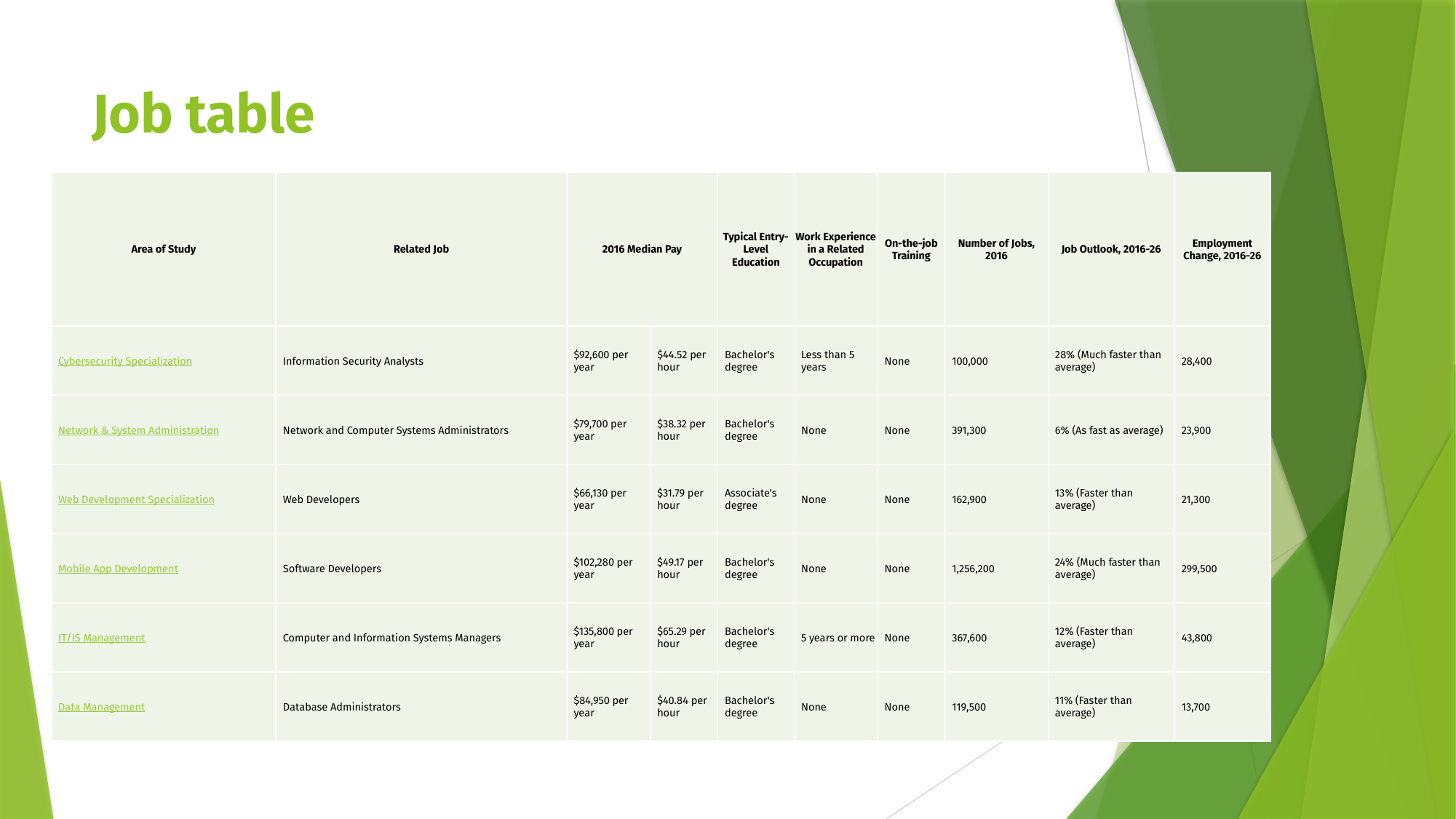

# Job table
| Area of Study | Related Job | 2016 Median Pay |  | Typical Entry-Level Education | Work Experience in a Related Occupation | On-the-job Training | Number of Jobs, 2016 | Job Outlook, 2016-26 | Employment Change, 2016-26 |
| --- | --- | --- | --- | --- | --- | --- | --- | --- | --- |
| Cybersecurity Specialization | Information Security Analysts | $92,600 per year | $44.52 per hour | Bachelor's degree | Less than 5 years | None | 100,000 | 28% (Much faster than average) | 28,400 |
| Network & System Administration | Network and Computer Systems Administrators | $79,700 per year | $38.32 per hour | Bachelor's degree | None | None | 391,300 | 6% (As fast as average) | 23,900 |
| Web Development Specialization | Web Developers | $66,130 per year | $31.79 per hour | Associate's degree | None | None | 162,900 | 13% (Faster than average) | 21,300 |
| Mobile App Development | Software Developers | $102,280 per year | $49.17 per hour | Bachelor's degree | None | None | 1,256,200 | 24% (Much faster than average) | 299,500 |
| IT/IS Management | Computer and Information Systems Managers | $135,800 per year | $65.29 per hour | Bachelor's degree | 5 years or more | None | 367,600 | 12% (Faster than average) | 43,800 |
| Data Management | Database Administrators | $84,950 per year | $40.84 per hour | Bachelor's degree | None | None | 119,500 | 11% (Faster than average) | 13,700 |